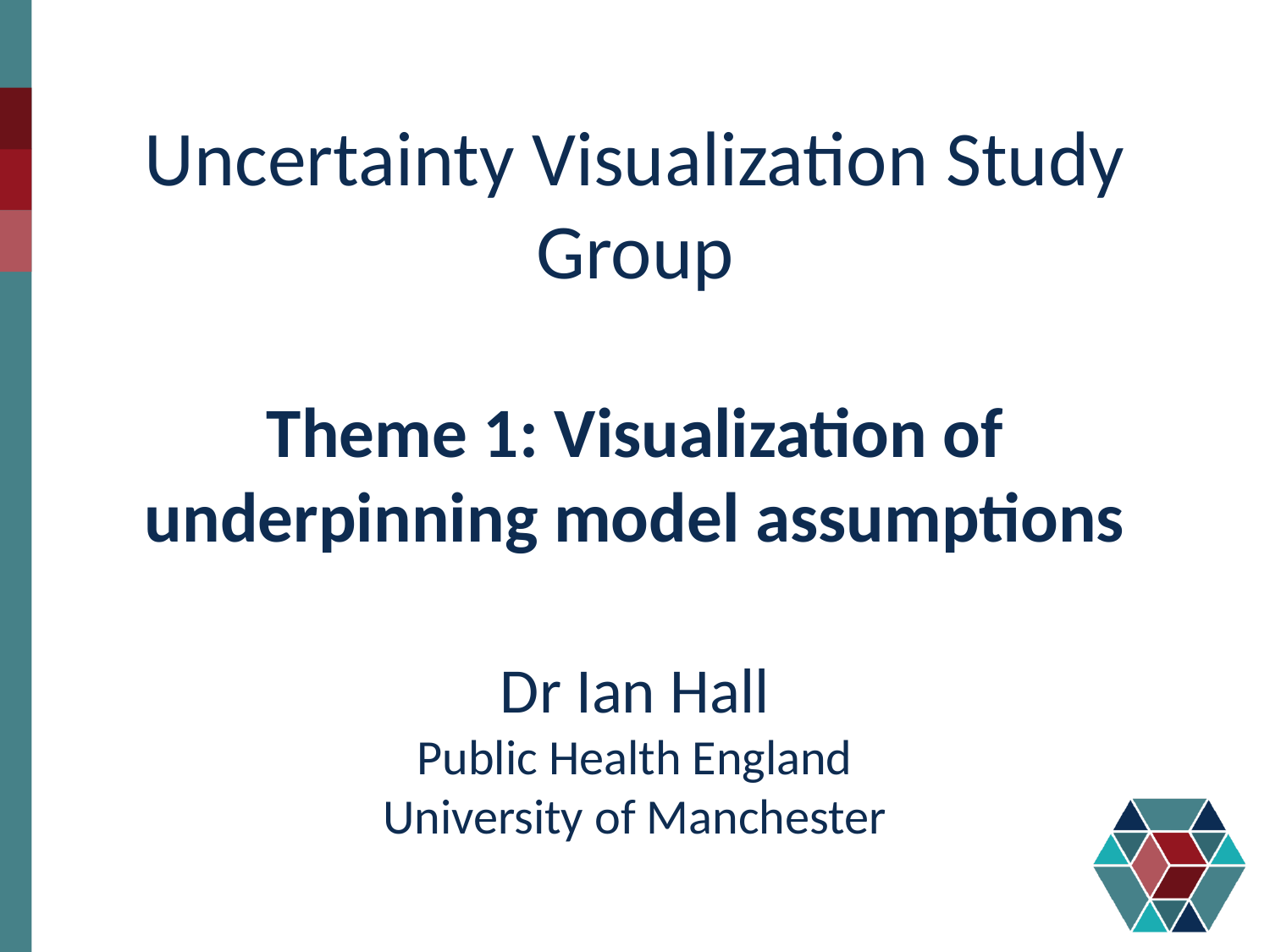

# Uncertainty Visualization Study Group Theme 1: Visualization of underpinning model assumptions Dr Ian Hall Public Health England University of Manchester